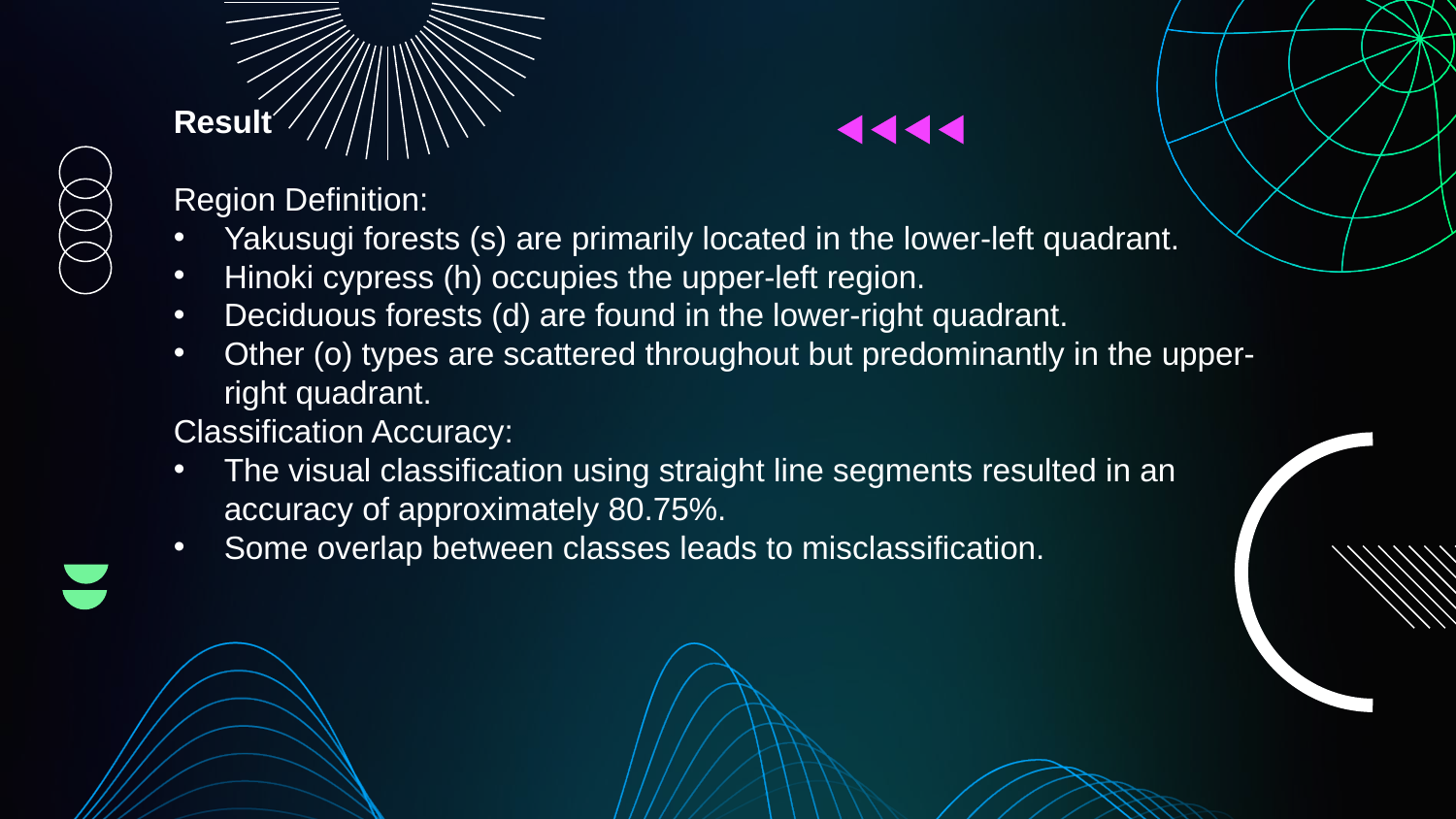

Result

Region Definition:
Yakusugi forests (s) are primarily located in the lower-left quadrant.
Hinoki cypress (h) occupies the upper-left region.
Deciduous forests (d) are found in the lower-right quadrant.
Other (o) types are scattered throughout but predominantly in the upper-right quadrant.
Classification Accuracy:
The visual classification using straight line segments resulted in an accuracy of approximately 80.75%.
Some overlap between classes leads to misclassification.